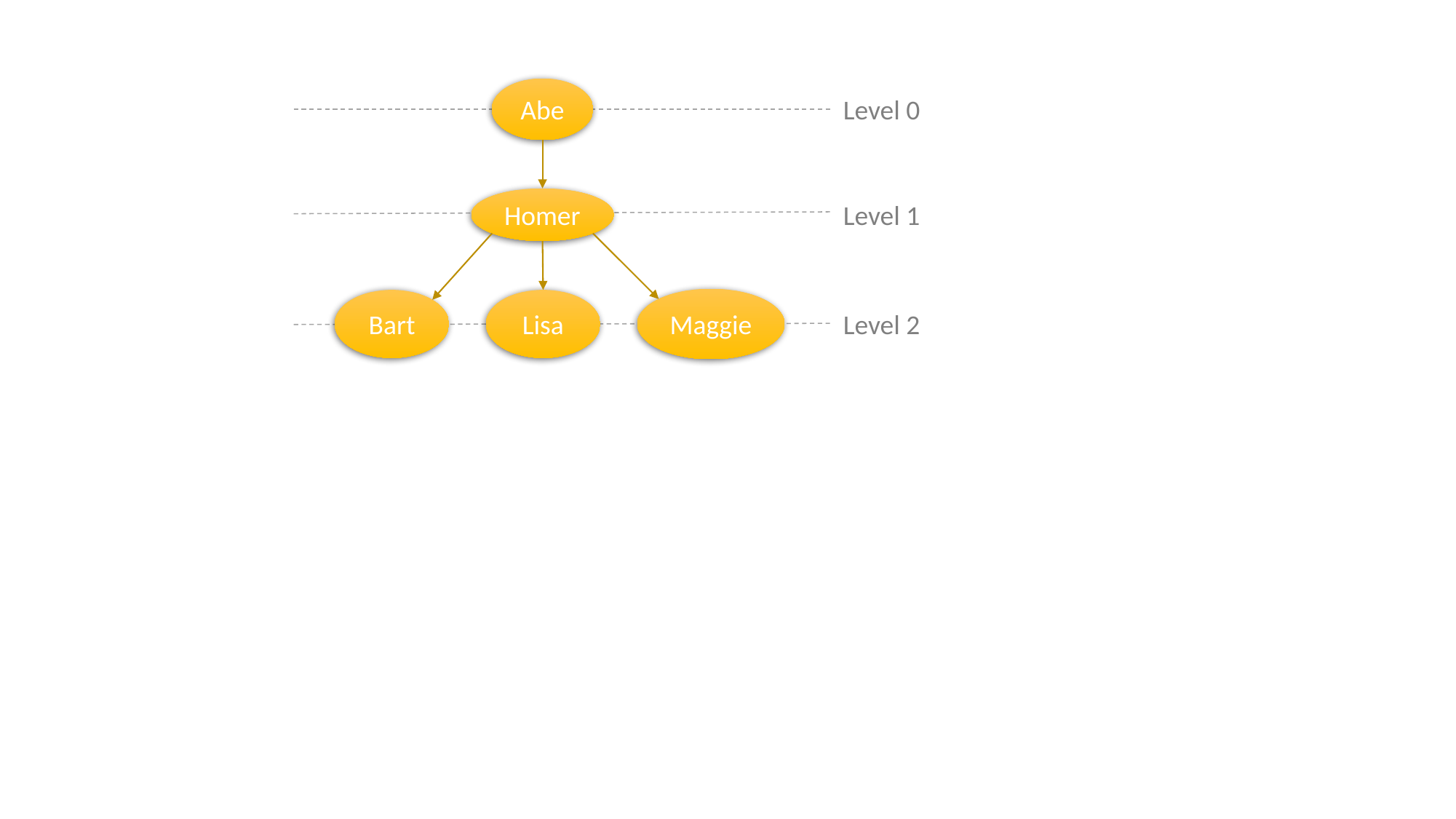

Abe
Level 0
Homer
Level 1
Maggie
Bart
Lisa
Level 2